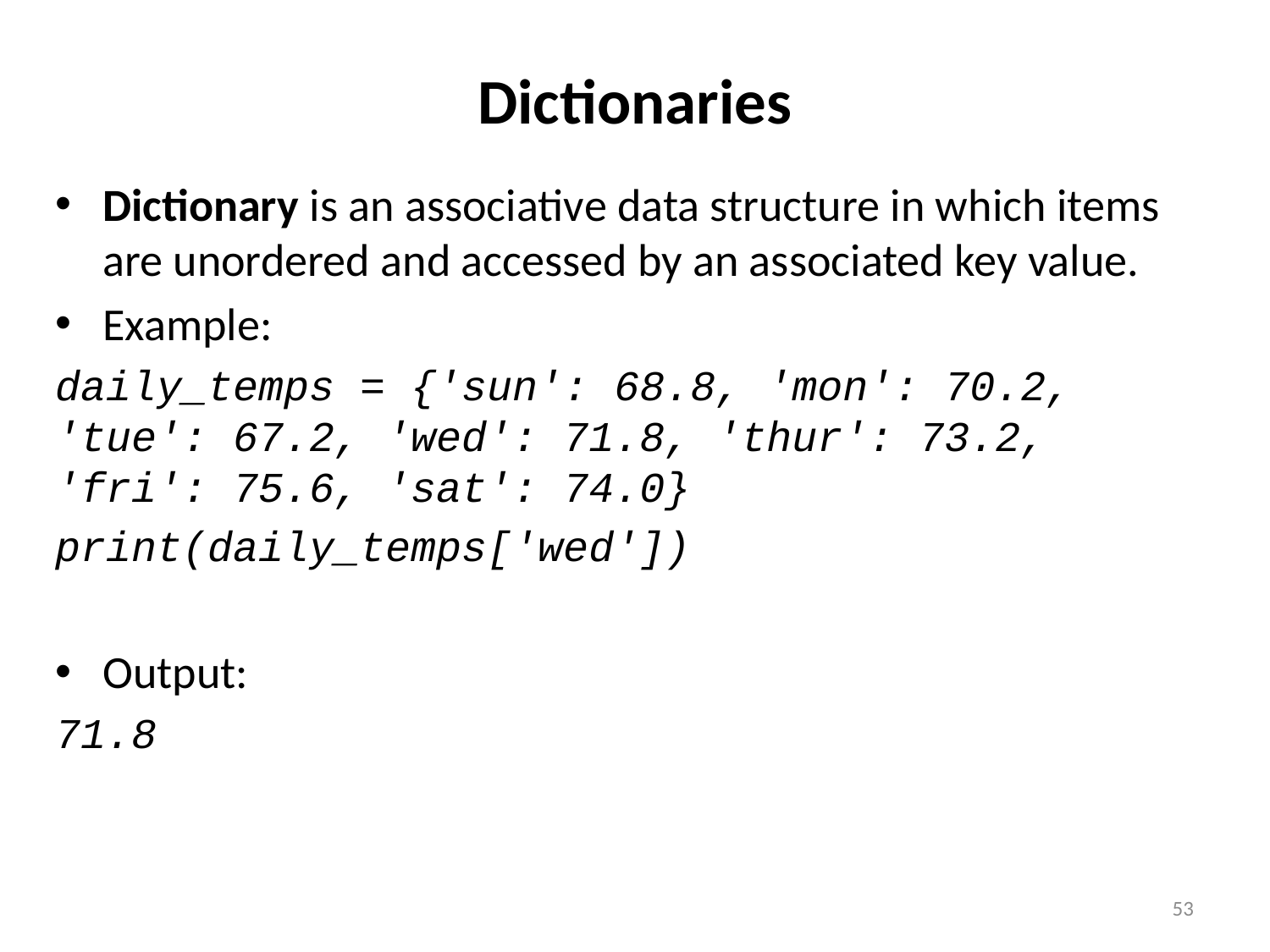

# Dictionaries
Dictionary is an associative data structure in which items are unordered and accessed by an associated key value.
Example:
daily_temps = {'sun': 68.8, 'mon': 70.2, 'tue': 67.2, 'wed': 71.8, 'thur': 73.2, 'fri': 75.6, 'sat': 74.0}
print(daily_temps['wed'])

Output:
71.8
53